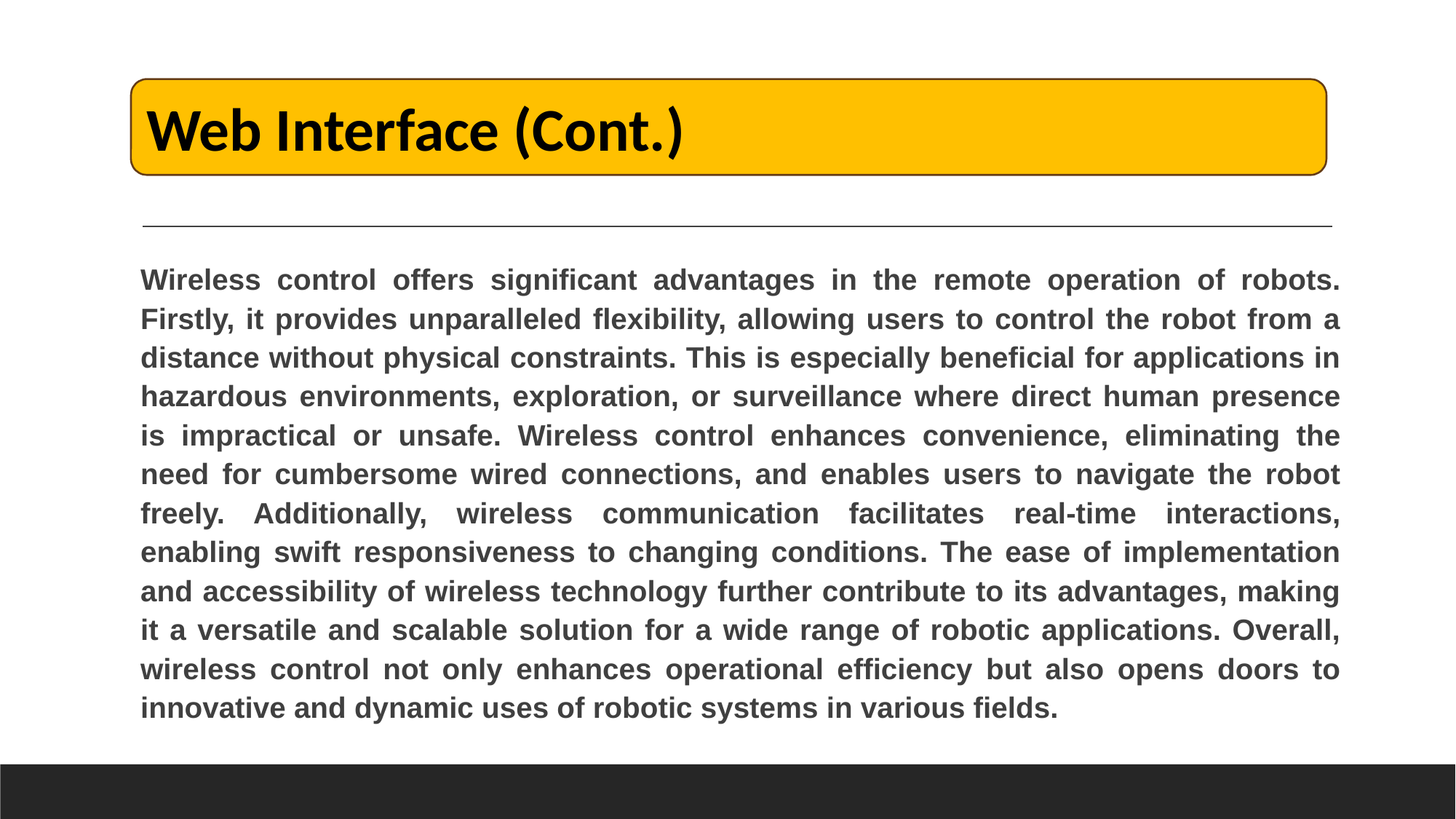

# Web Interface (Cont.)
Web Interface (Cont.)
Wireless control offers significant advantages in the remote operation of robots. Firstly, it provides unparalleled flexibility, allowing users to control the robot from a distance without physical constraints. This is especially beneficial for applications in hazardous environments, exploration, or surveillance where direct human presence is impractical or unsafe. Wireless control enhances convenience, eliminating the need for cumbersome wired connections, and enables users to navigate the robot freely. Additionally, wireless communication facilitates real-time interactions, enabling swift responsiveness to changing conditions. The ease of implementation and accessibility of wireless technology further contribute to its advantages, making it a versatile and scalable solution for a wide range of robotic applications. Overall, wireless control not only enhances operational efficiency but also opens doors to innovative and dynamic uses of robotic systems in various fields.